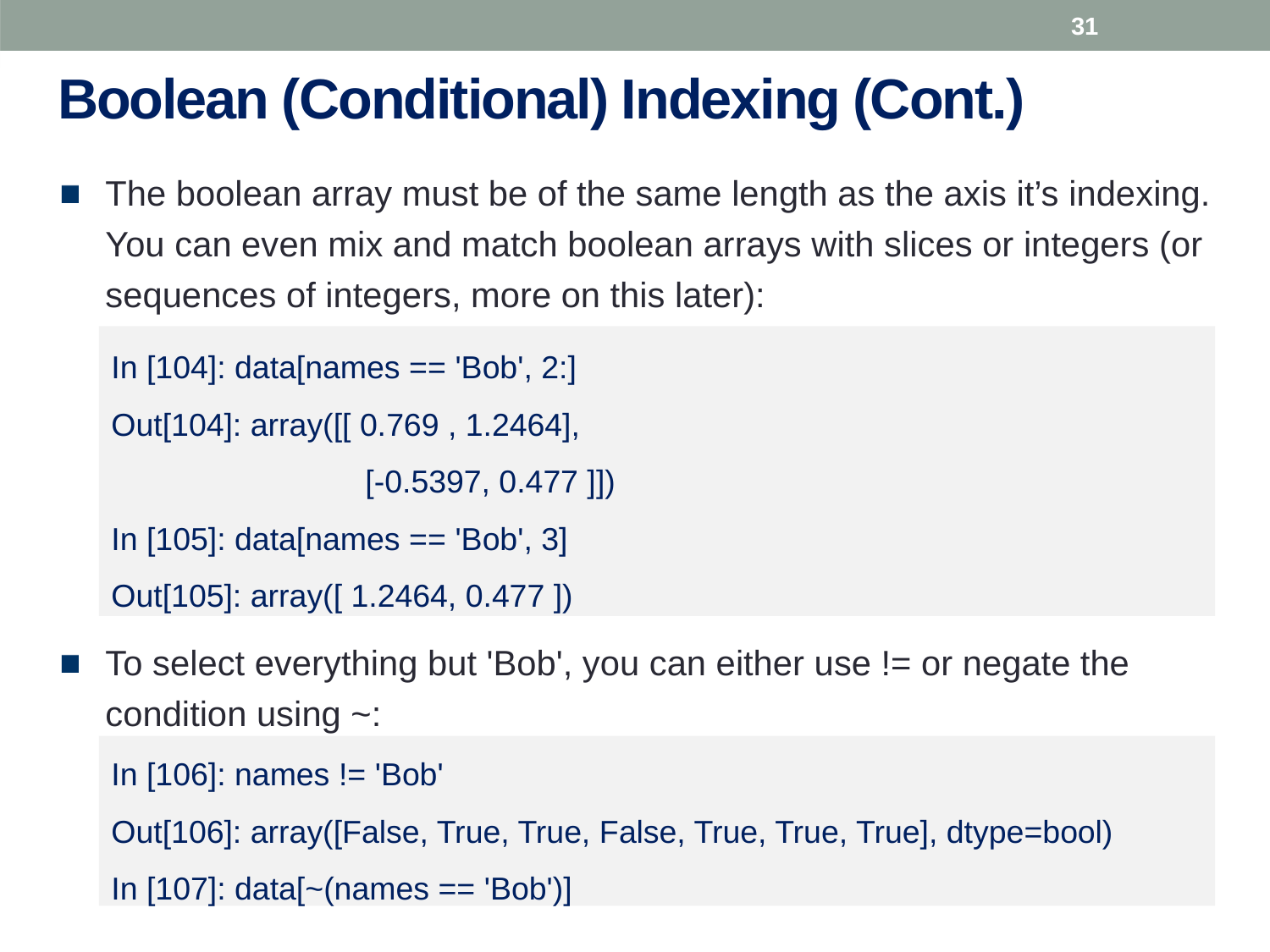

31
# Boolean (Conditional) Indexing (Cont.)
The boolean array must be of the same length as the axis it’s indexing. You can even mix and match boolean arrays with slices or integers (or sequences of integers, more on this later):

To select everything but 'Bob', you can either use != or negate the condition using ~:
In [104]: data[names == 'Bob', 2:]
Out[104]: array([[ 0.769 , 1.2464],
		[-0.5397, 0.477 ]])
In [105]: data[names == 'Bob', 3]
Out[105]: array([ 1.2464, 0.477 ])
In [106]: names != 'Bob'
Out[106]: array([False, True, True, False, True, True, True], dtype=bool)
In [107]: data[~(names == 'Bob')]